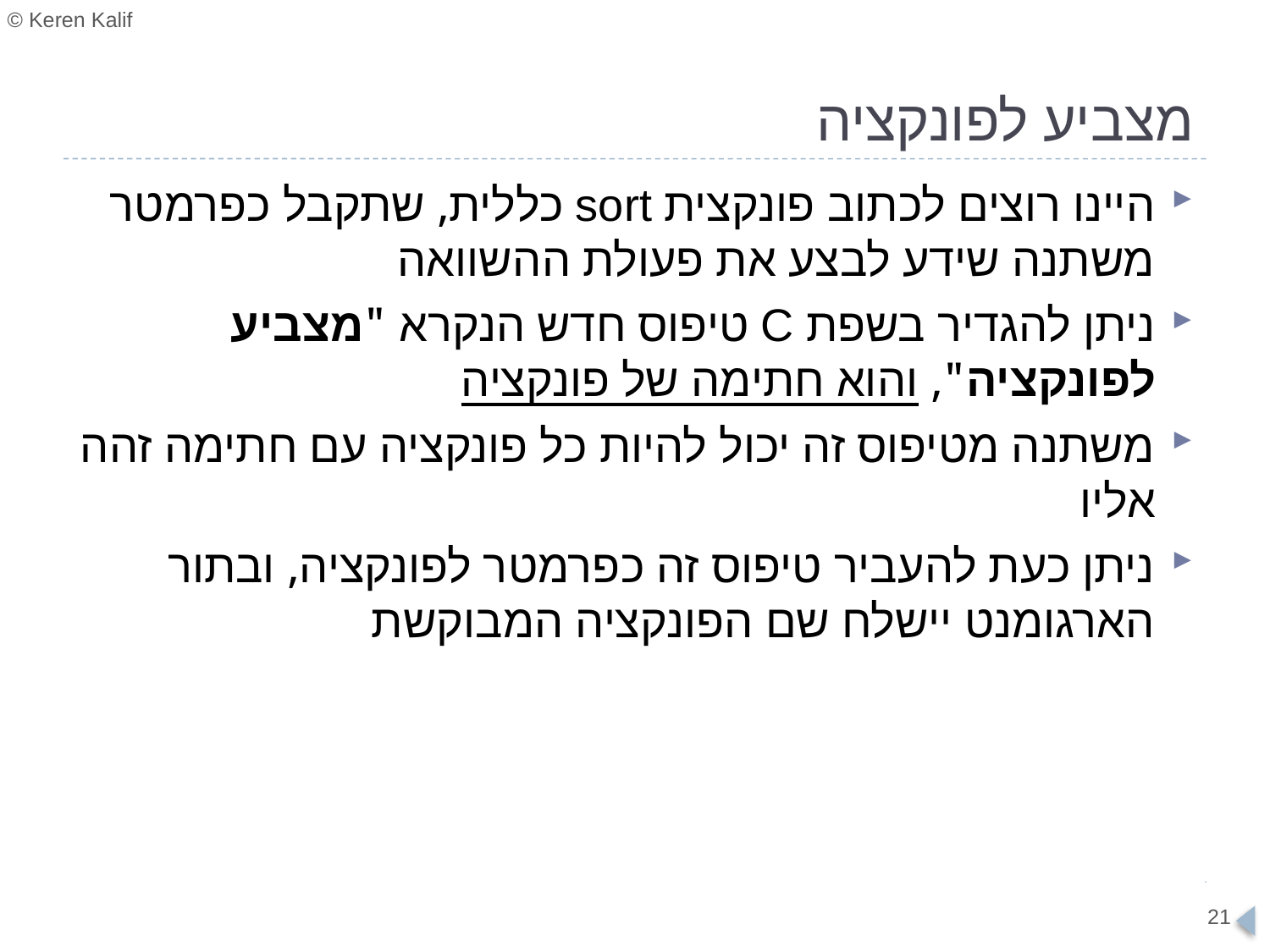

# מצביע לפונקציה
היינו רוצים לכתוב פונקצית sort כללית, שתקבל כפרמטר משתנה שידע לבצע את פעולת ההשוואה
ניתן להגדיר בשפת C טיפוס חדש הנקרא "מצביע לפונקציה", והוא חתימה של פונקציה
משתנה מטיפוס זה יכול להיות כל פונקציה עם חתימה זהה אליו
ניתן כעת להעביר טיפוס זה כפרמטר לפונקציה, ובתור הארגומנט יישלח שם הפונקציה המבוקשת